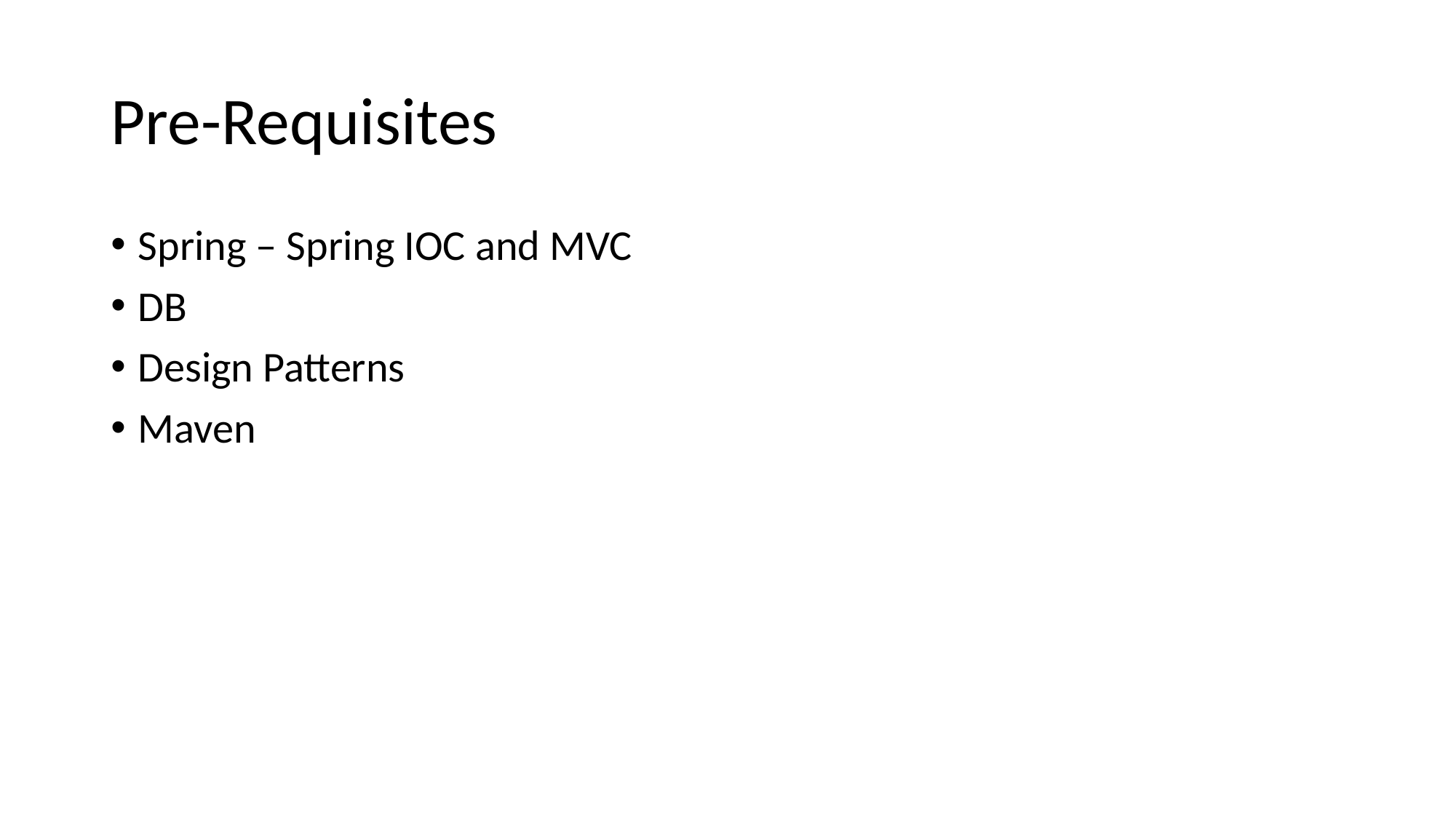

# Pre-Requisites
Spring – Spring IOC and MVC
DB
Design Patterns
Maven